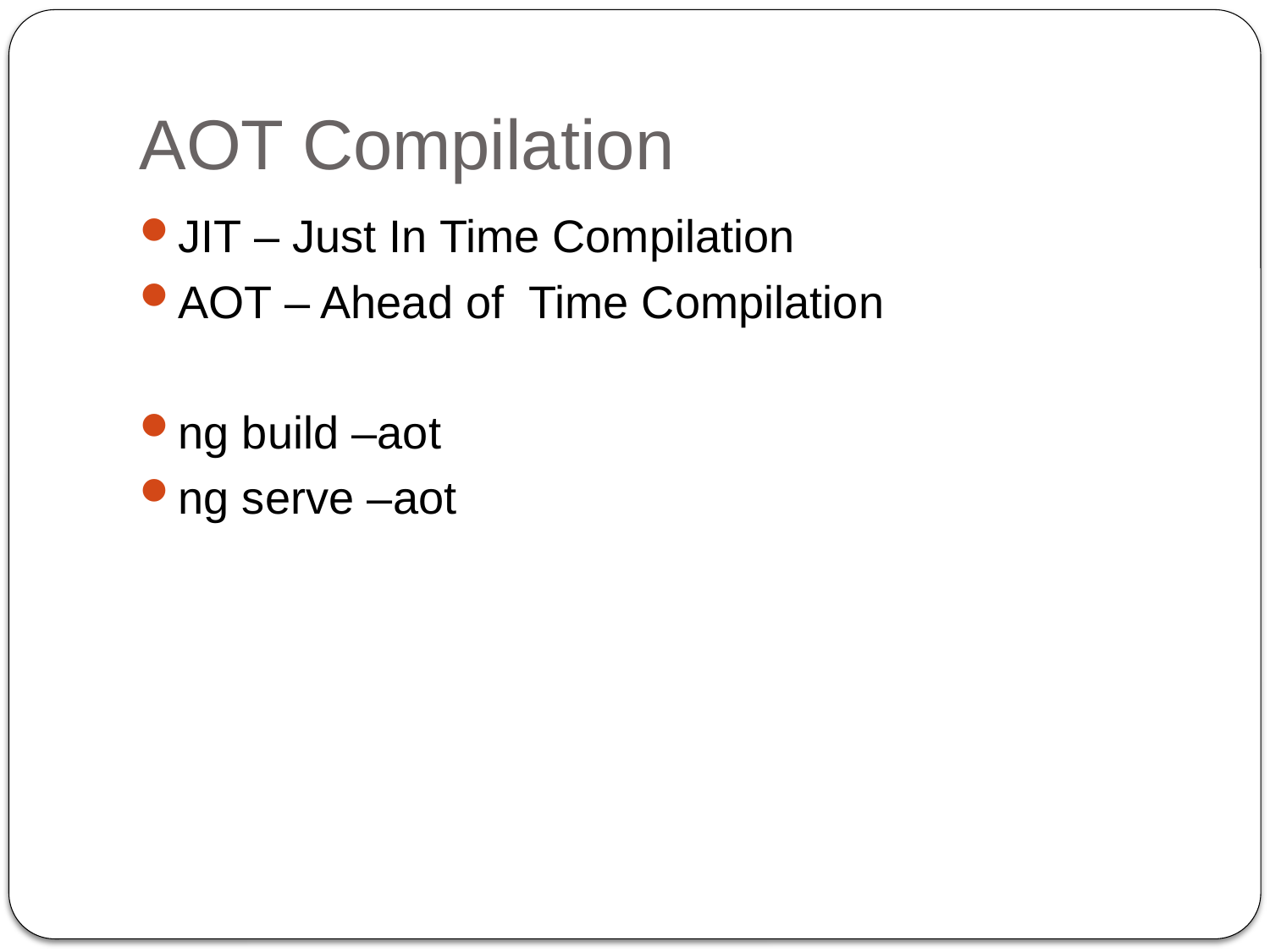

# AOT Compilation
JIT – Just In Time Compilation
AOT – Ahead of  Time Compilation

ng build –aot
ng serve –aot